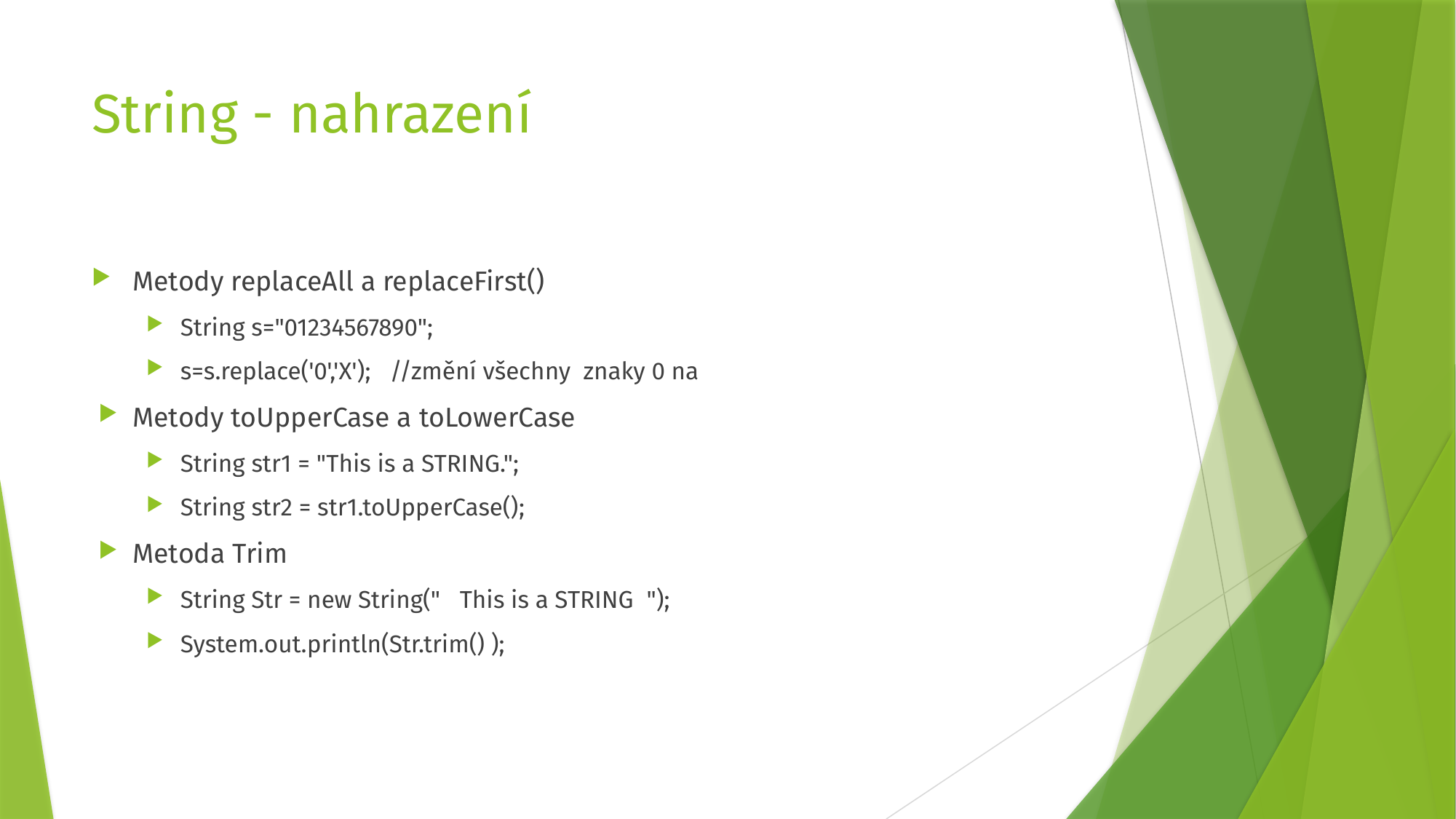

# String - nahrazení
Metody replaceAll a replaceFirst()
String s="01234567890";
s=s.replace('0','X');   //změní všechny  znaky 0 na
Metody toUpperCase a toLowerCase
String str1 = "This is a STRING.";
String str2 = str1.toUpperCase();
Metoda Trim
String Str = new String("   This is a STRING  ");
System.out.println(Str.trim() );